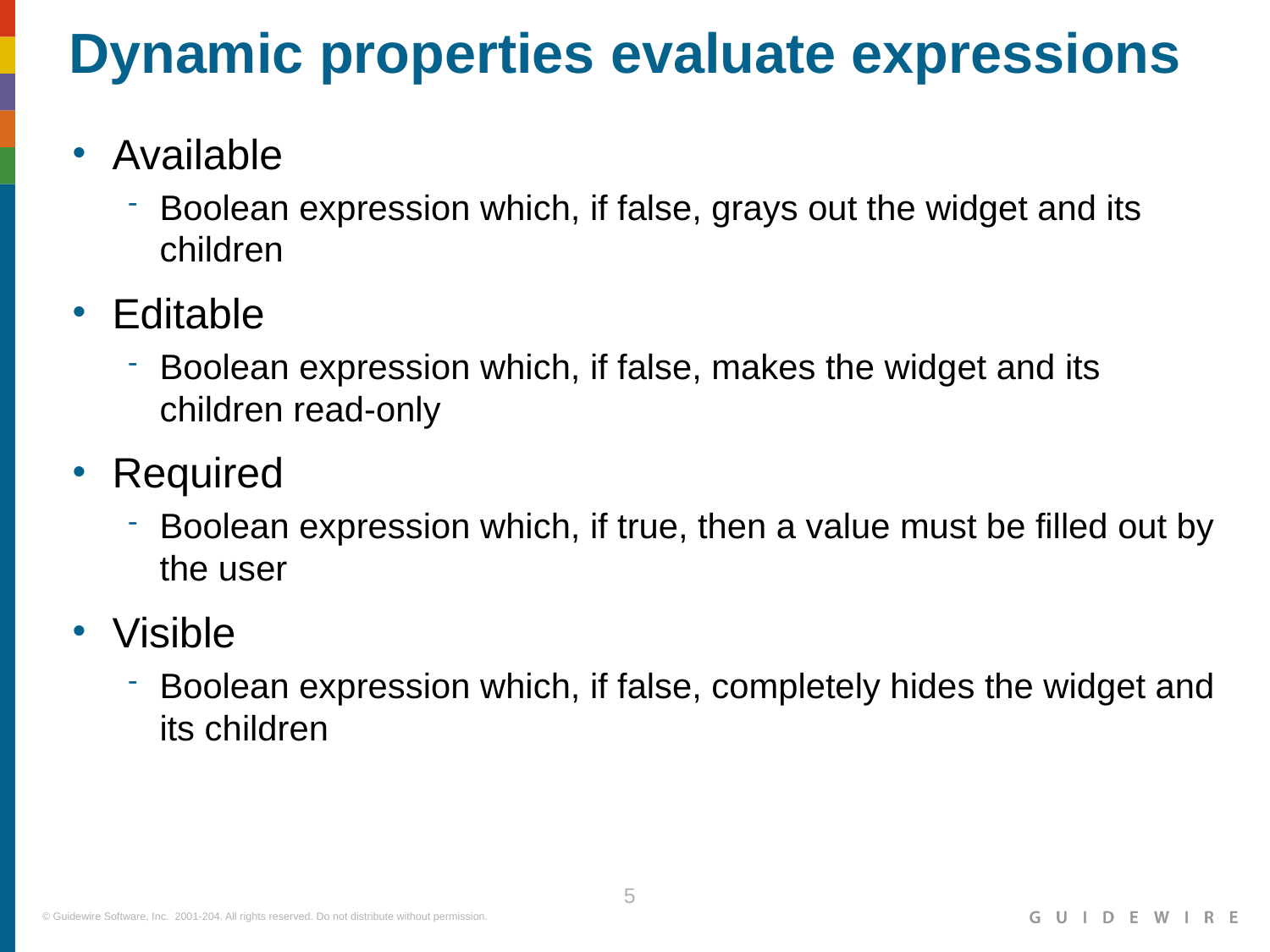

Dynamic properties evaluate expressions
Available
Boolean expression which, if false, grays out the widget and its children
Editable
Boolean expression which, if false, makes the widget and its children read-only
Required
Boolean expression which, if true, then a value must be filled out by the user
Visible
Boolean expression which, if false, completely hides the widget and its children